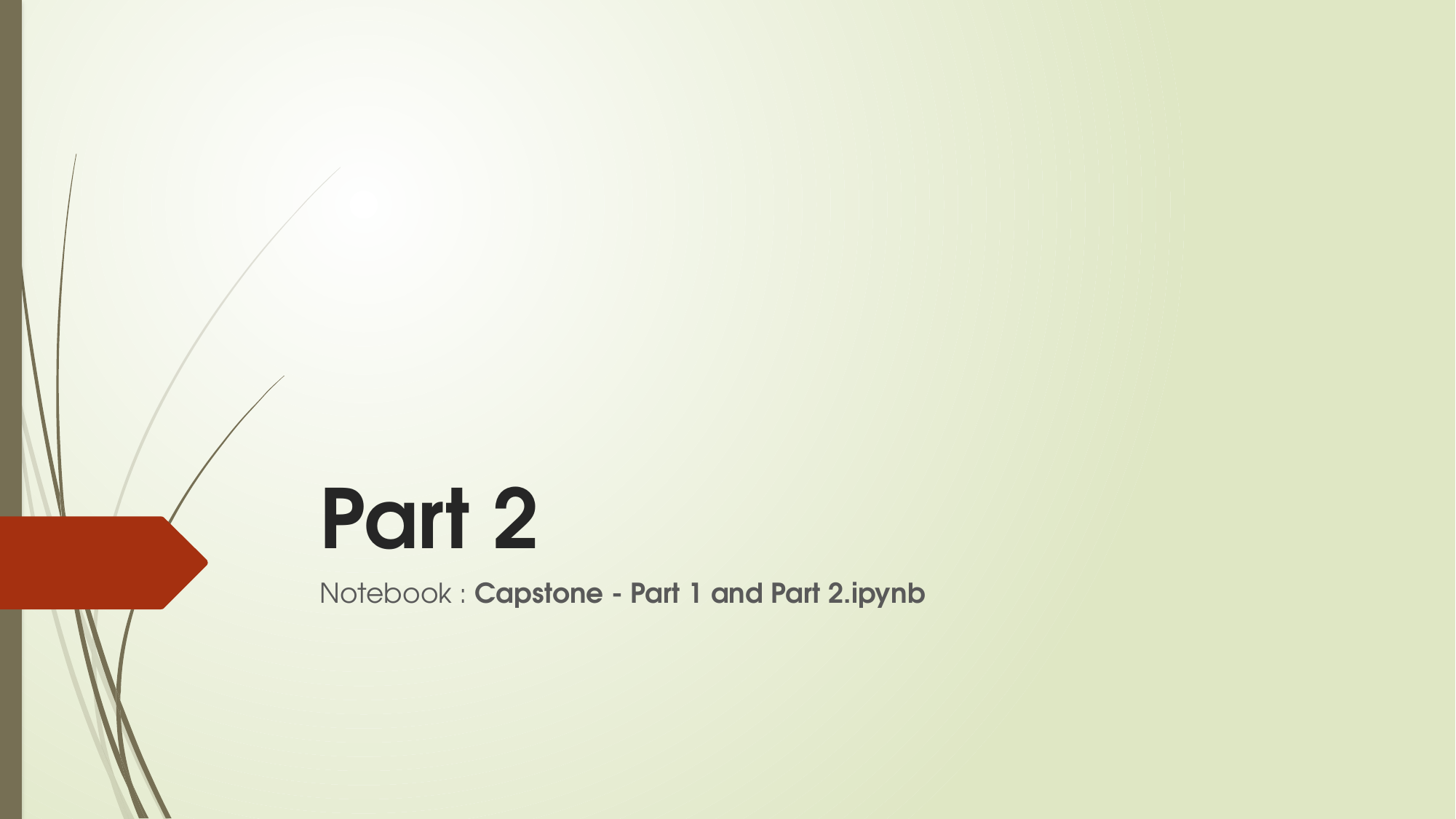

# Part 2
Notebook : Capstone - Part 1 and Part 2.ipynb